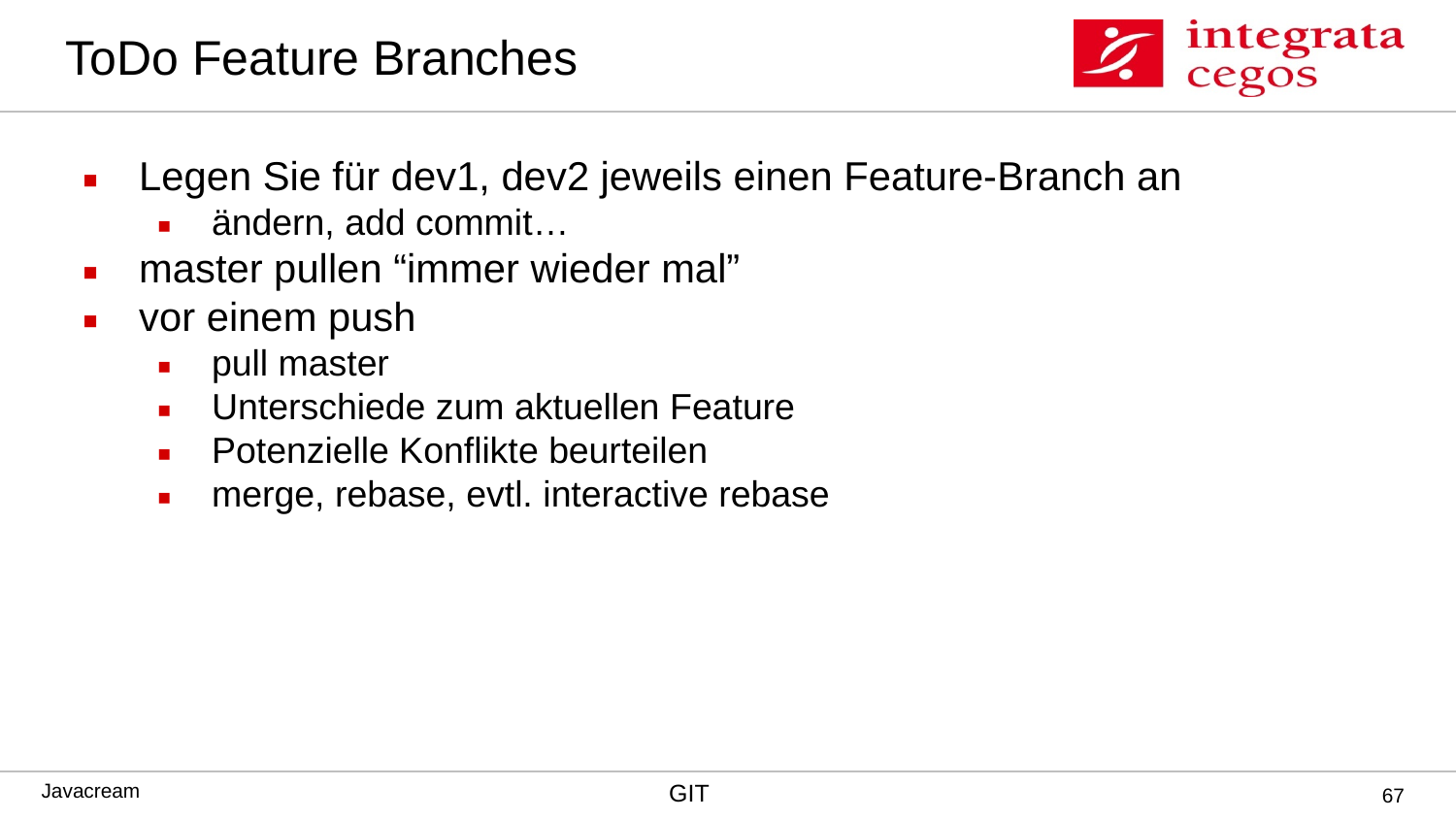

# ToDo Feature Branches
Legen Sie für dev1, dev2 jeweils einen Feature-Branch an
ändern, add commit…
master pullen “immer wieder mal”
vor einem push
pull master
Unterschiede zum aktuellen Feature
Potenzielle Konflikte beurteilen
merge, rebase, evtl. interactive rebase
67